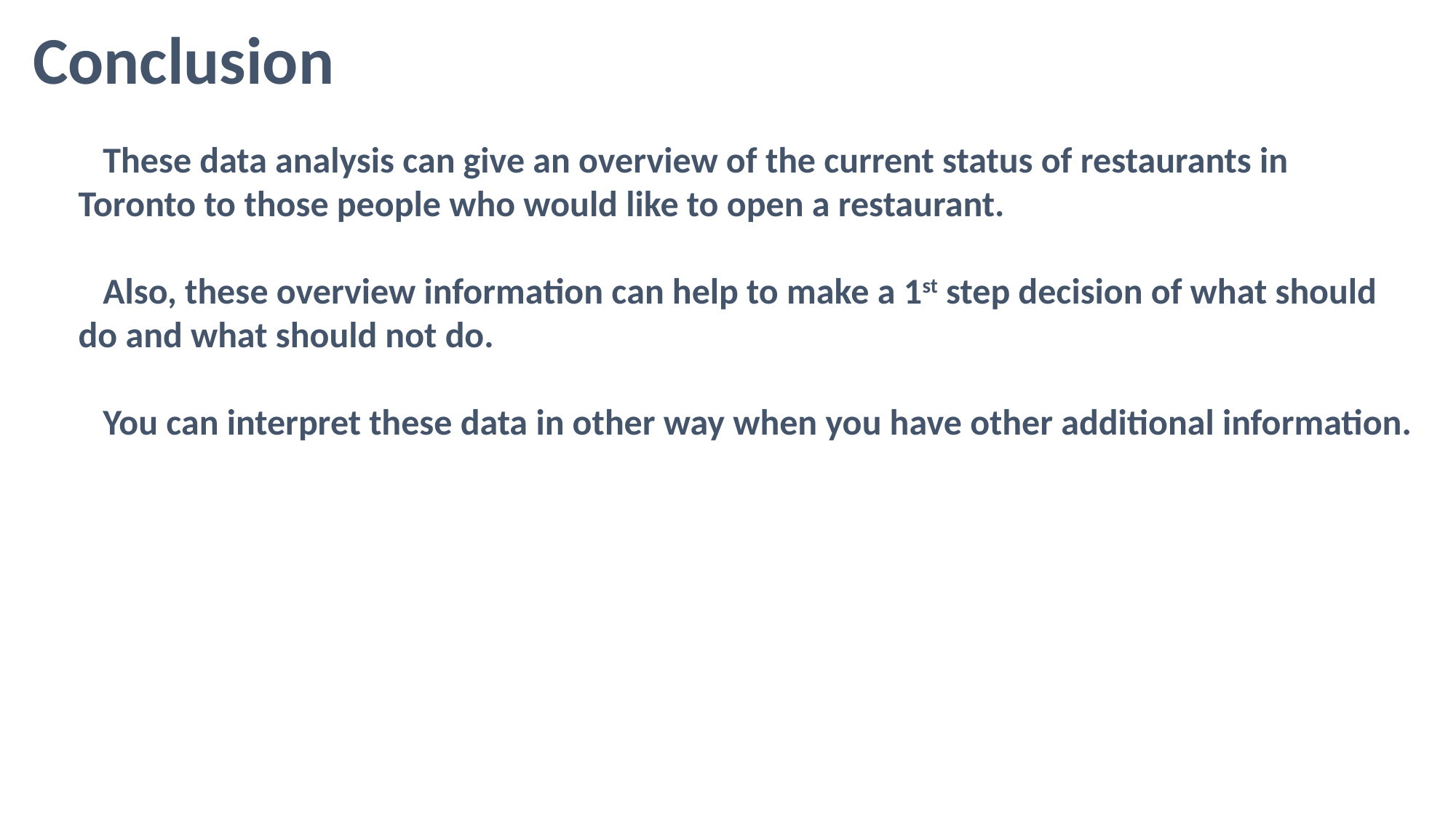

Conclusion
   These data analysis can give an overview of the current status of restaurants in Toronto to those people who would like to open a restaurant.

   Also, these overview information can help to make a 1st step decision of what should do and what should not do.

   You can interpret these data in other way when you have other additional information.